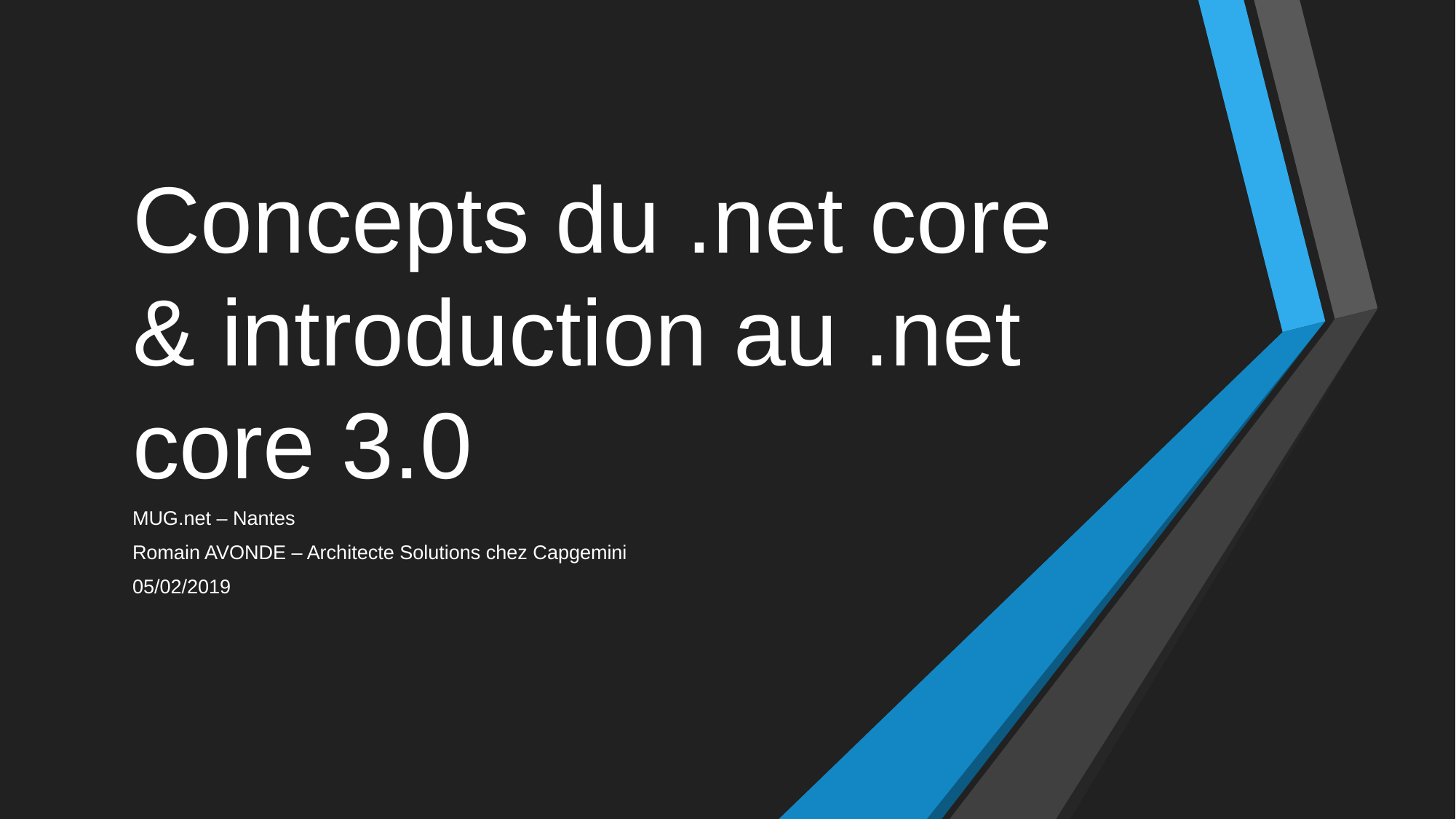

# Concepts du .net core & introduction au .net core 3.0
MUG.net – Nantes
Romain AVONDE – Architecte Solutions chez Capgemini
05/02/2019